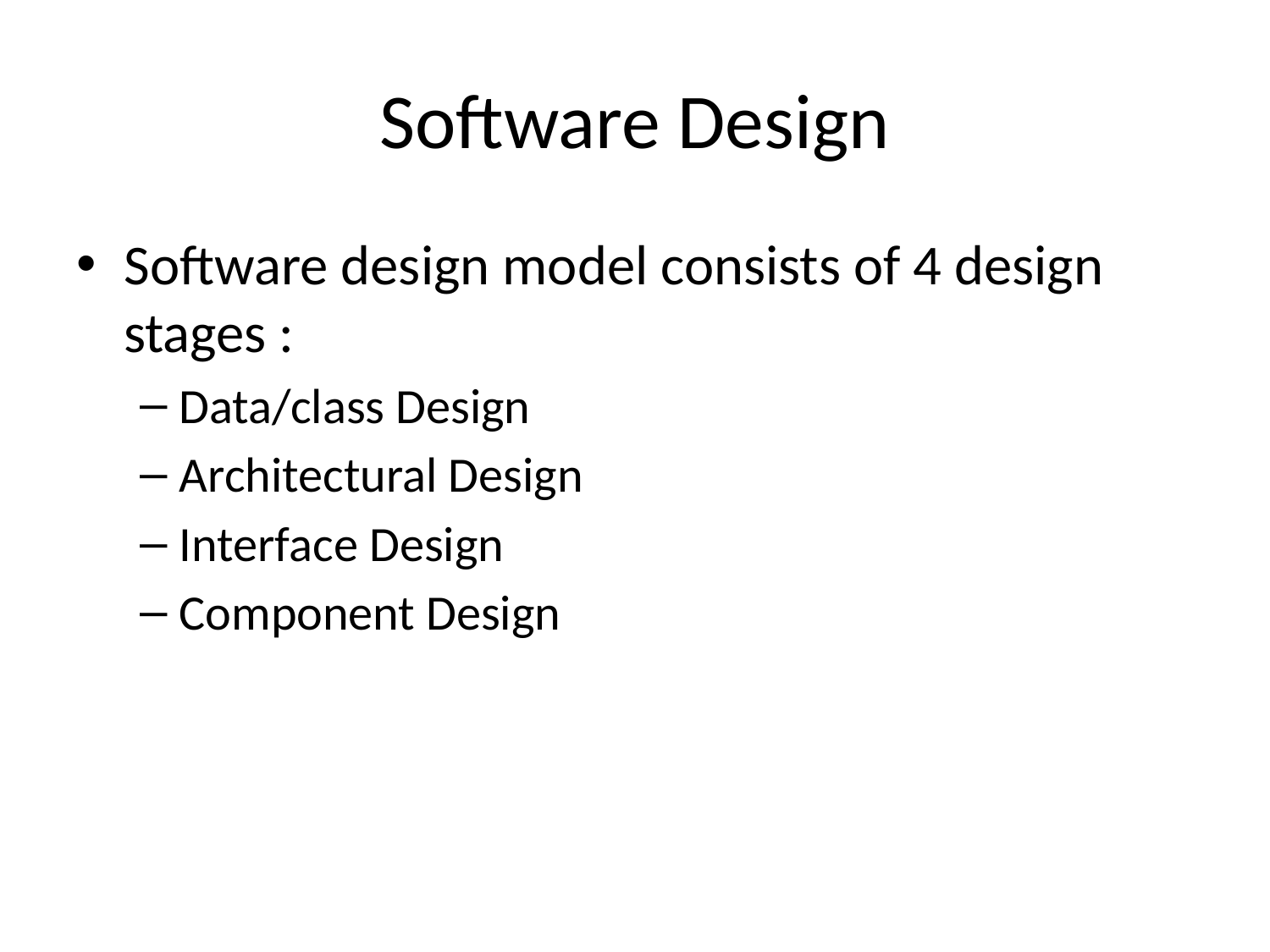

# Software Design
Software design model consists of 4 design stages :
Data/class Design
Architectural Design
Interface Design
Component Design